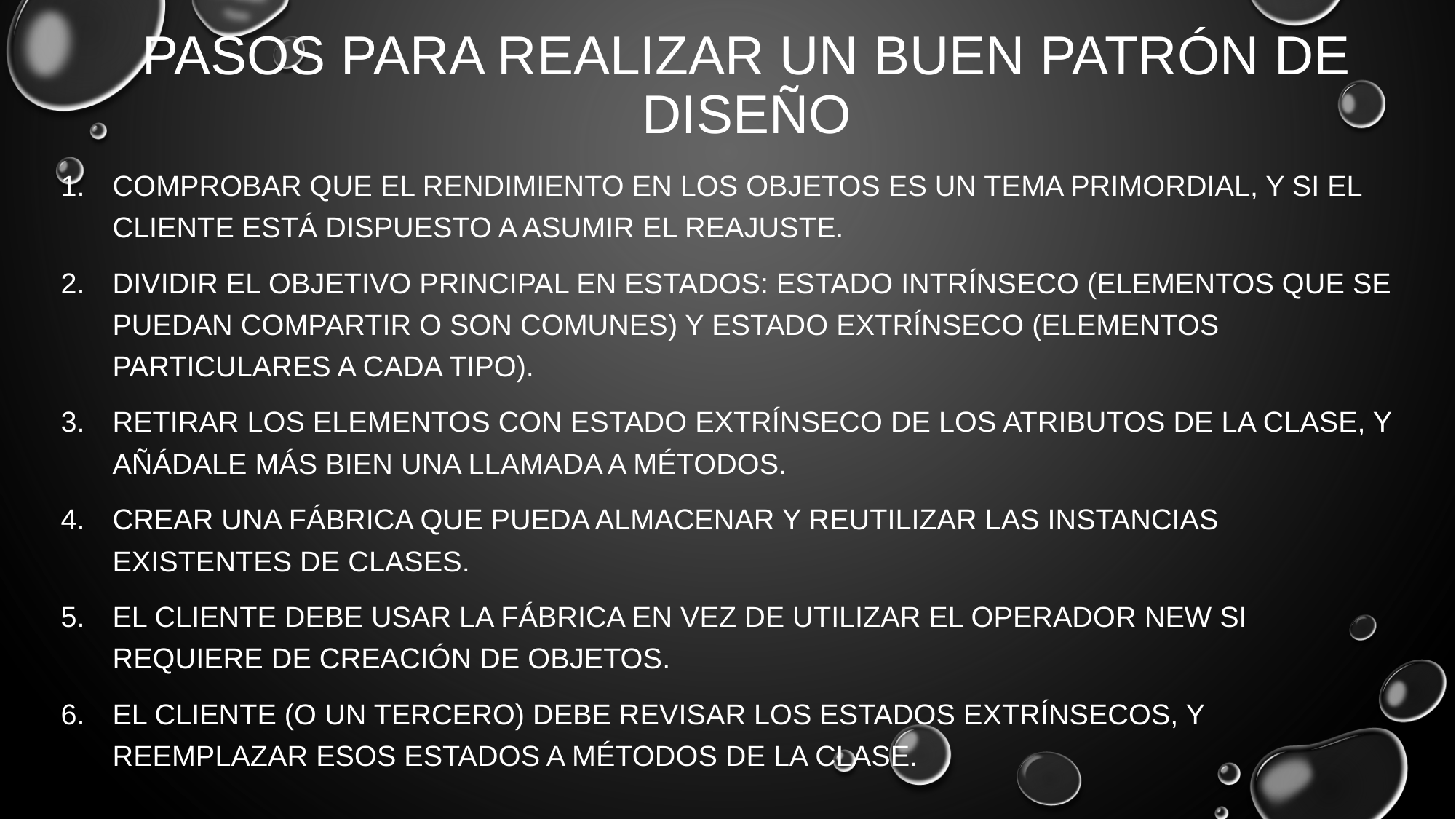

# Pasos para realizar un buen patrón de diseño
Comprobar que el rendimiento en los objetos es un tema primordial, y si el cliente está dispuesto a asumir el reajuste.
Dividir el objetivo principal en estados: estado intrínseco (elementos que se puedan compartir o son comunes) y estado extrínseco (elementos particulares a cada tipo).
Retirar los elementos con estado extrínseco de los atributos de la clase, y añádale más bien una llamada a métodos.
Crear una fábrica que pueda almacenar y reutilizar las instancias existentes de clases.
El cliente debe usar la fábrica en vez de utilizar el operador new si requiere de creación de objetos.
El cliente (o un tercero) debe revisar los estados extrínsecos, y reemplazar esos estados a métodos de la clase.